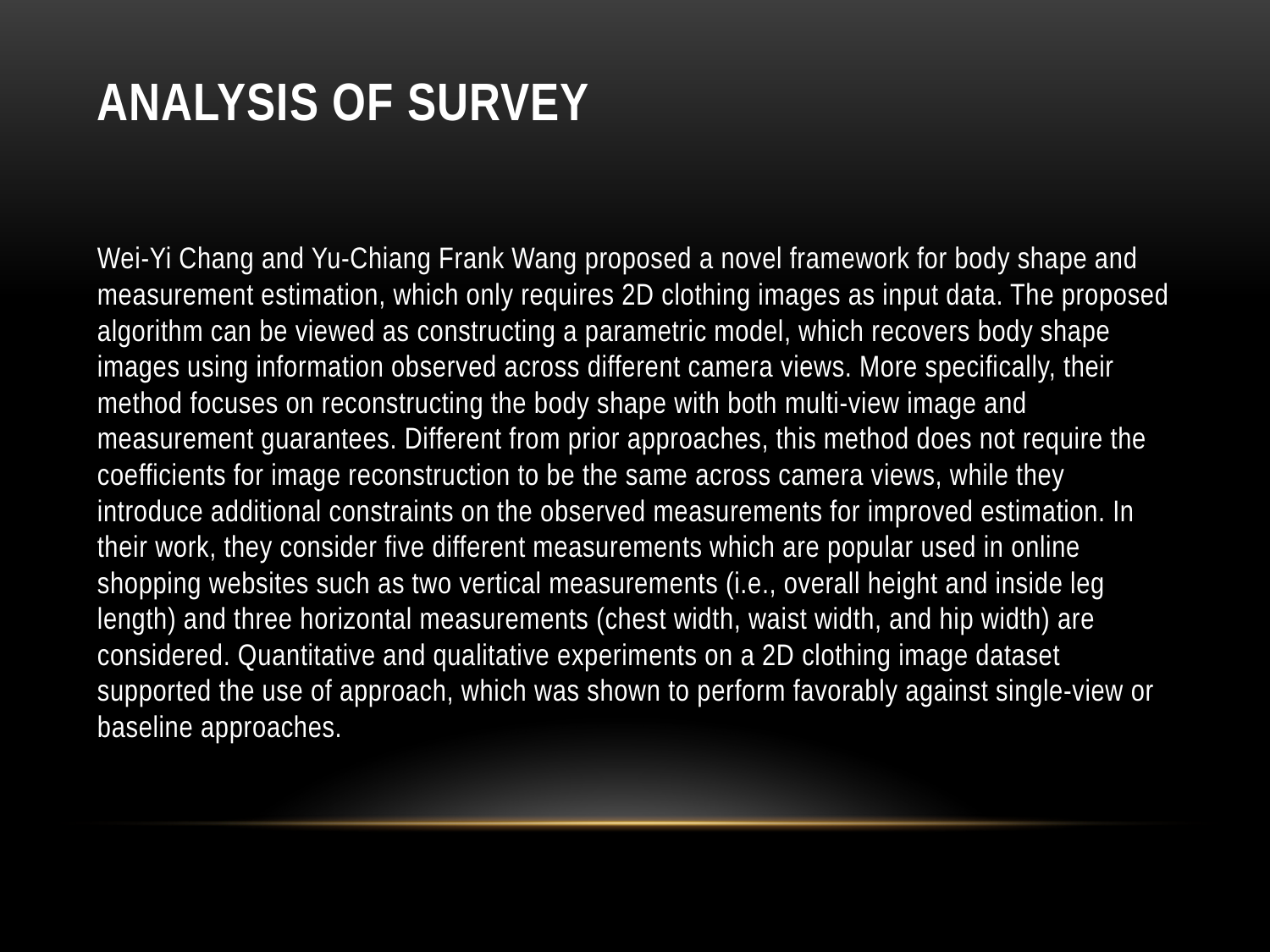

# Analysis of Survey
Wei-Yi Chang and Yu-Chiang Frank Wang proposed a novel framework for body shape and measurement estimation, which only requires 2D clothing images as input data. The proposed algorithm can be viewed as constructing a parametric model, which recovers body shape images using information observed across different camera views. More specifically, their method focuses on reconstructing the body shape with both multi-view image and measurement guarantees. Different from prior approaches, this method does not require the coefficients for image reconstruction to be the same across camera views, while they introduce additional constraints on the observed measurements for improved estimation. In their work, they consider five different measurements which are popular used in online shopping websites such as two vertical measurements (i.e., overall height and inside leg length) and three horizontal measurements (chest width, waist width, and hip width) are considered. Quantitative and qualitative experiments on a 2D clothing image dataset supported the use of approach, which was shown to perform favorably against single-view or baseline approaches.